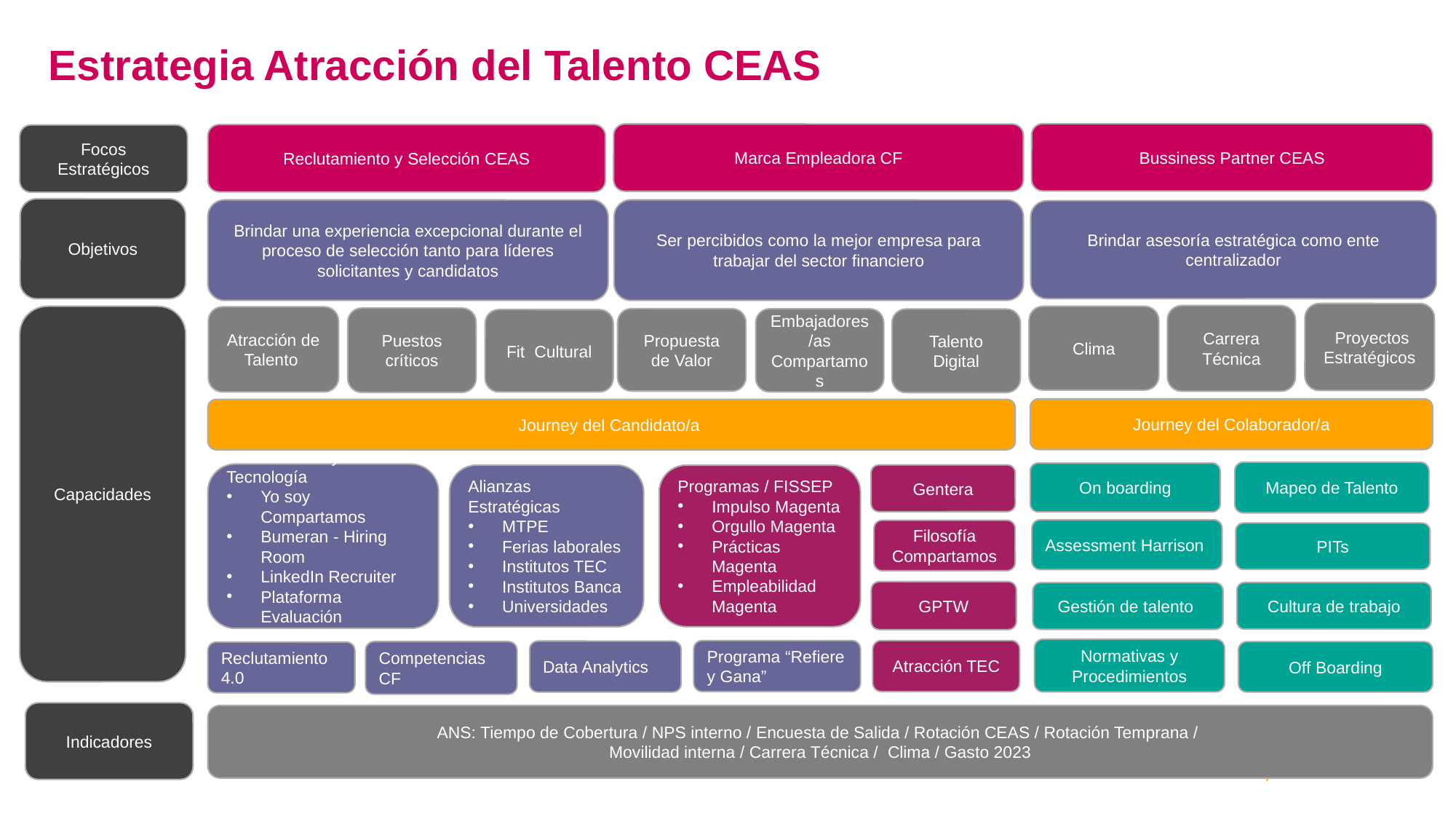

# Estrategia Atracción del Talento CEAS
Bussiness Partner CEAS
Marca Empleadora CF
Reclutamiento y Selección CEAS
Focos Estratégicos
Objetivos
Brindar una experiencia excepcional durante el proceso de selección tanto para líderes solicitantes y candidatos
Ser percibidos como la mejor empresa para trabajar del sector financiero
Brindar asesoría estratégica como ente centralizador
 Proyectos Estratégicos
Carrera Técnica
Capacidades
Clima
Atracción de Talento
Puestos críticos
Propuesta de Valor
Embajadores/as Compartamos
Talento Digital
Fit  Cultural
Journey del Colaborador/a
Journey del Candidato/a
Mapeo de Talento
On boarding
Herramientas y Tecnología
Yo soy Compartamos
Bumeran - Hiring Room
LinkedIn Recruiter
Plataforma Evaluación
R&S LEAN
Gentera
Alianzas Estratégicas
MTPE
Ferias laborales
Institutos TEC
Institutos Banca
Universidades
Programas / FISSEP
Impulso Magenta
Orgullo Magenta
Prácticas Magenta
Empleabilidad Magenta
Assessment Harrison
Filosofía Compartamos
PITs
GPTW
Cultura de trabajo
Gestión de talento
Normativas y Procedimientos
Programa “Refiere y Gana”
Atracción TEC
Data Analytics
Competencias CF
Off Boarding
Reclutamiento 4.0
Indicadores
ANS: Tiempo de Cobertura / NPS interno / Encuesta de Salida / Rotación CEAS / Rotación Temprana /
Movilidad interna / Carrera Técnica /  Clima / Gasto 2023